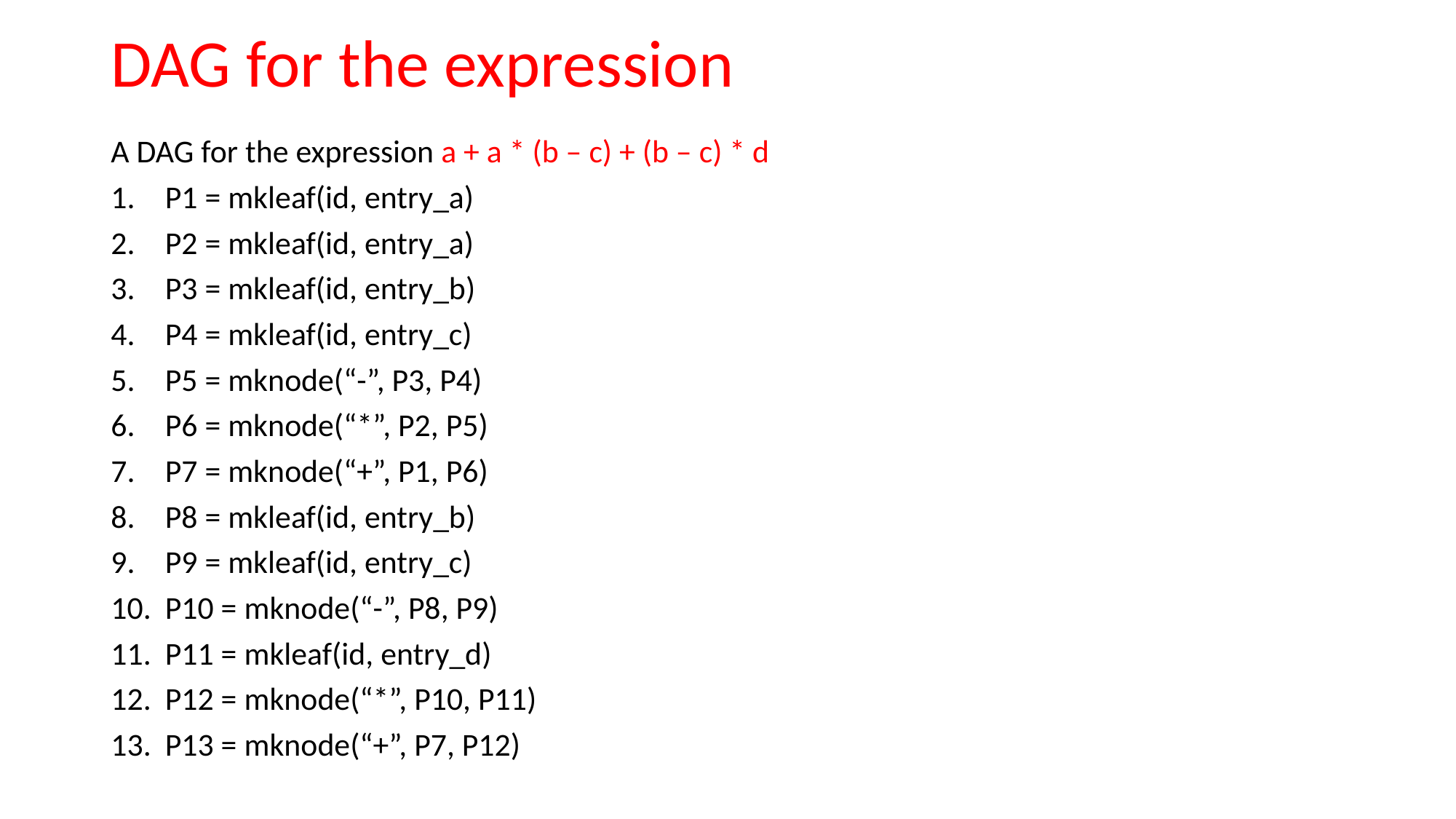

# DAG for the expression
A DAG for the expression a + a * (b – c) + (b – c) * d
P1 = mkleaf(id, entry_a)
P2 = mkleaf(id, entry_a)
P3 = mkleaf(id, entry_b)
P4 = mkleaf(id, entry_c)
P5 = mknode(“-”, P3, P4)
P6 = mknode(“*”, P2, P5)
P7 = mknode(“+”, P1, P6)
P8 = mkleaf(id, entry_b)
P9 = mkleaf(id, entry_c)
P10 = mknode(“-”, P8, P9)
P11 = mkleaf(id, entry_d)
P12 = mknode(“*”, P10, P11)
P13 = mknode(“+”, P7, P12)